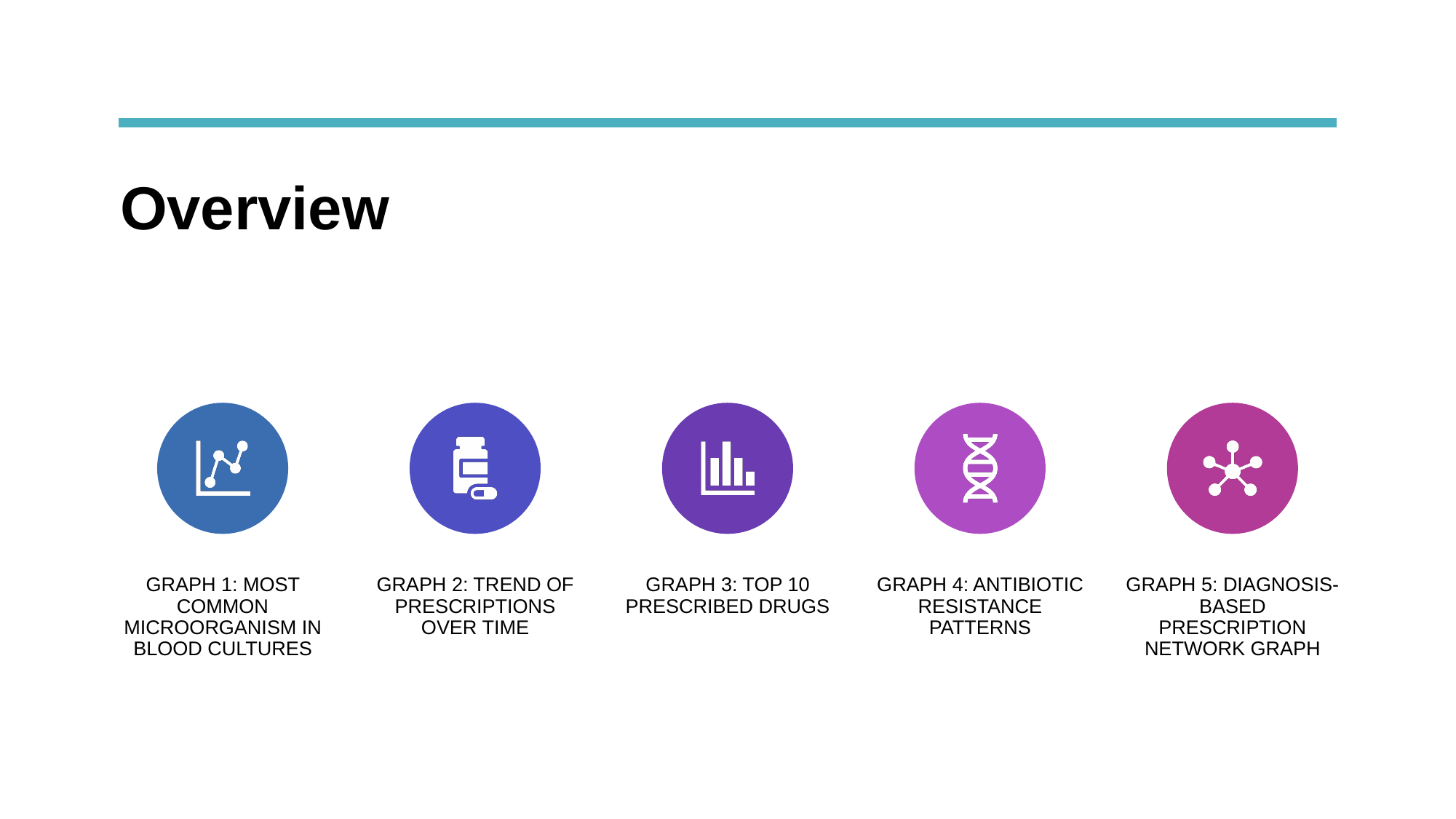

# Overview
Graph 1: Most Common Microorganism in Blood Cultures
Graph 2: Trend of Prescriptions Over Time
Graph 3: Top 10 Prescribed Drugs
Graph 4: Antibiotic Resistance Patterns
Graph 5: Diagnosis-Based Prescription Network Graph